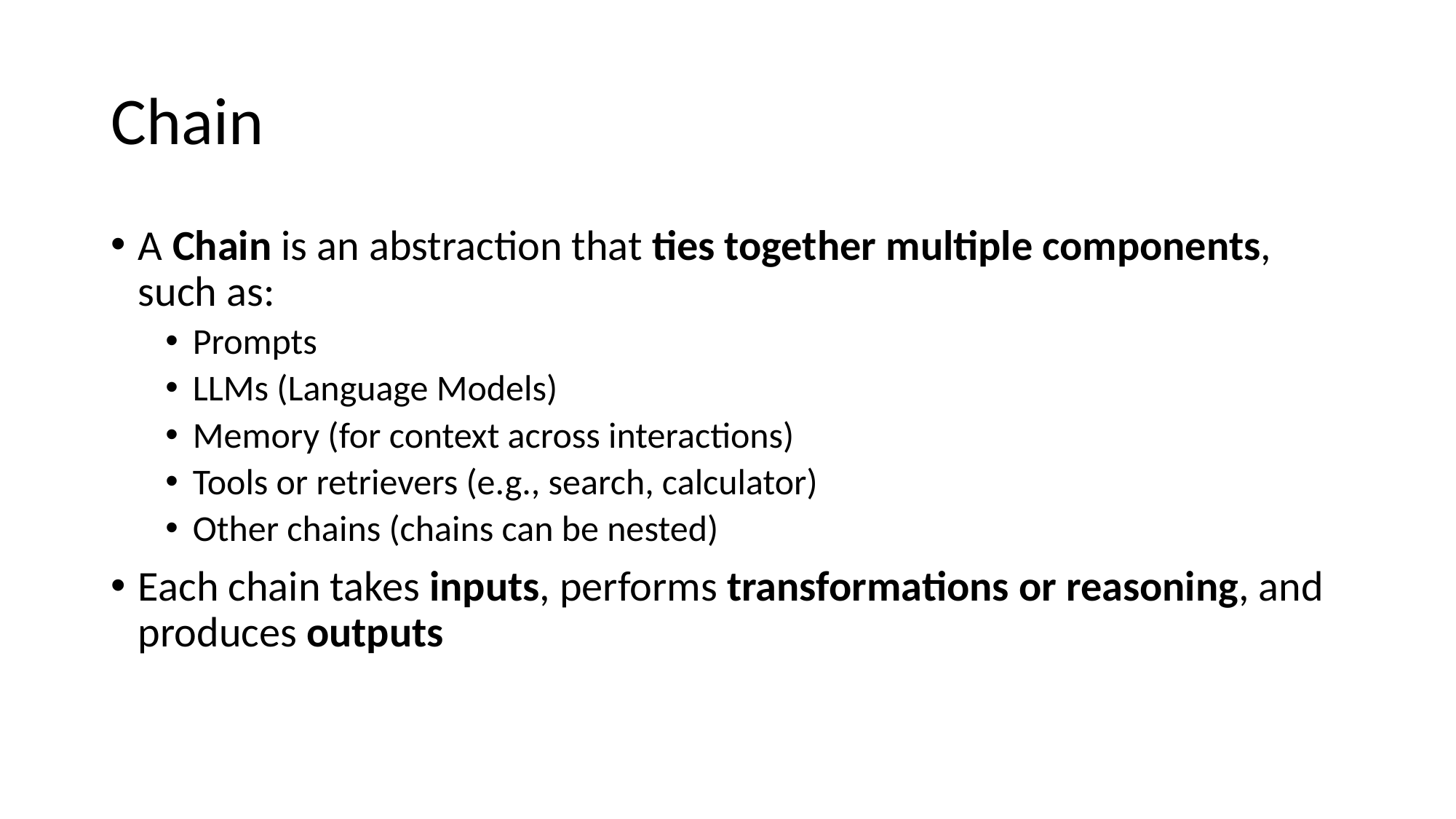

# Chain
A Chain is an abstraction that ties together multiple components, such as:
Prompts
LLMs (Language Models)
Memory (for context across interactions)
Tools or retrievers (e.g., search, calculator)
Other chains (chains can be nested)
Each chain takes inputs, performs transformations or reasoning, and produces outputs